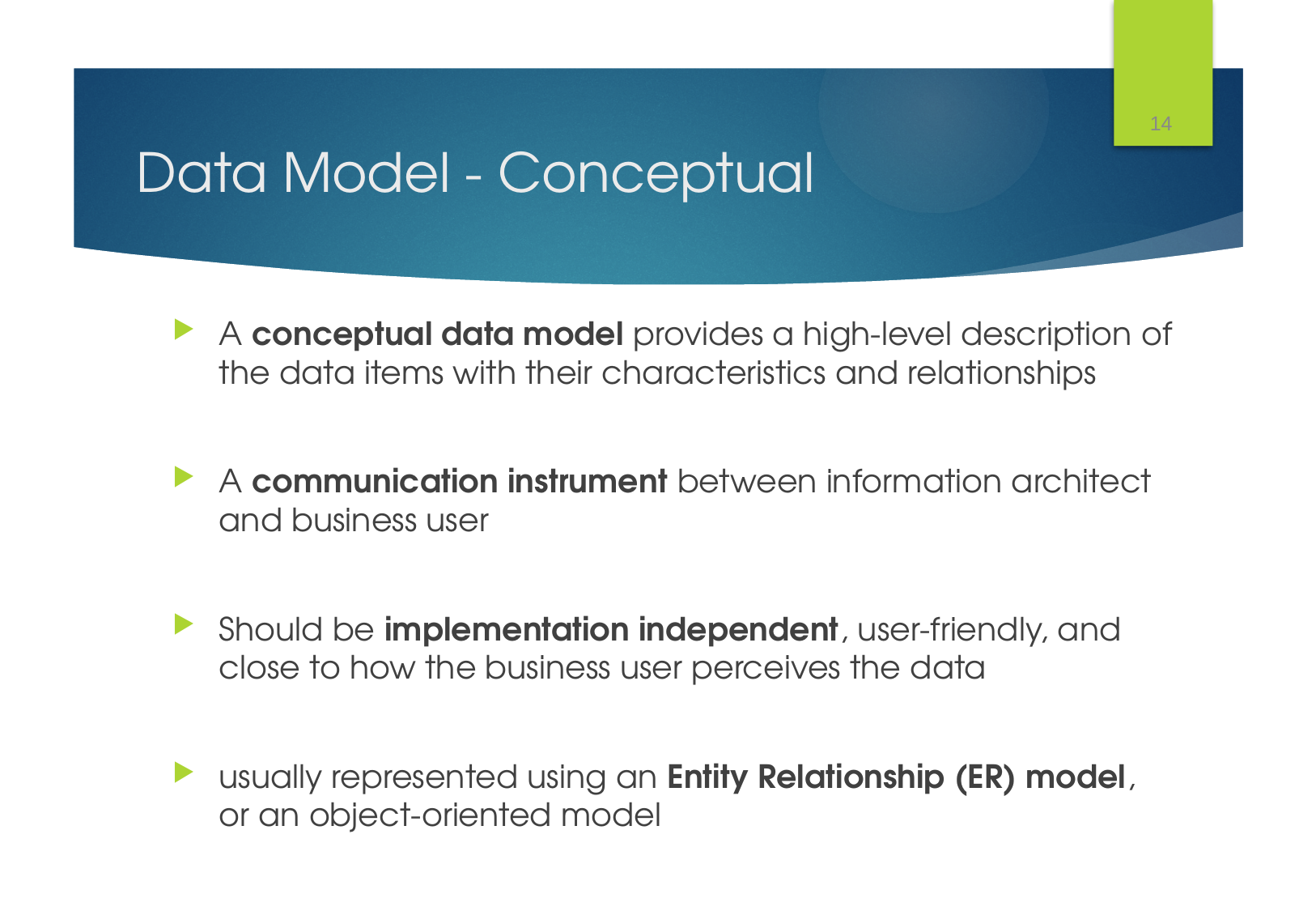

14
# Data Model - Conceptual
A conceptual data model provides a high-level description of the data items with their characteristics and relationships

A communication instrument between information architect and business user

Should be implementation independent, user-friendly, and close to how the business user perceives the data

usually represented using an Entity Relationship (ER) model, or an object-oriented model